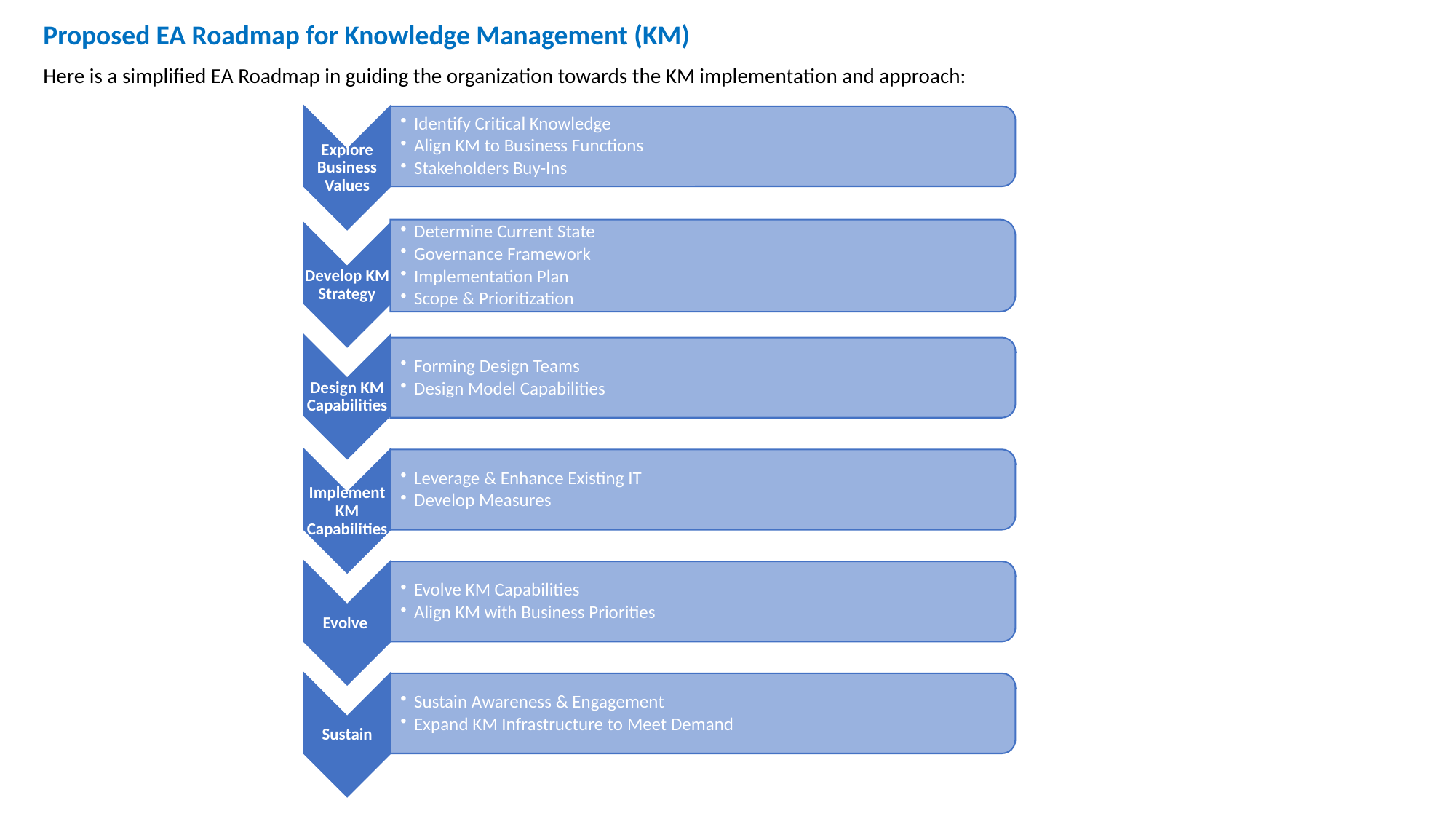

Proposed EA Roadmap for Knowledge Management (KM)
Here is a simplified EA Roadmap in guiding the organization towards the KM implementation and approach:

Explore Business Values
Identify Critical Knowledge
Align KM to Business Functions
Stakeholders Buy-Ins
Develop KM Strategy
Determine Current State
Governance Framework
Implementation Plan
Scope & Prioritization
Design KM Capabilities
Forming Design Teams
Design Model Capabilities
Implement KM Capabilities
Leverage & Enhance Existing IT
Develop Measures
Evolve
Evolve KM Capabilities
Align KM with Business Priorities
Sustain
Sustain Awareness & Engagement
Expand KM Infrastructure to Meet Demand